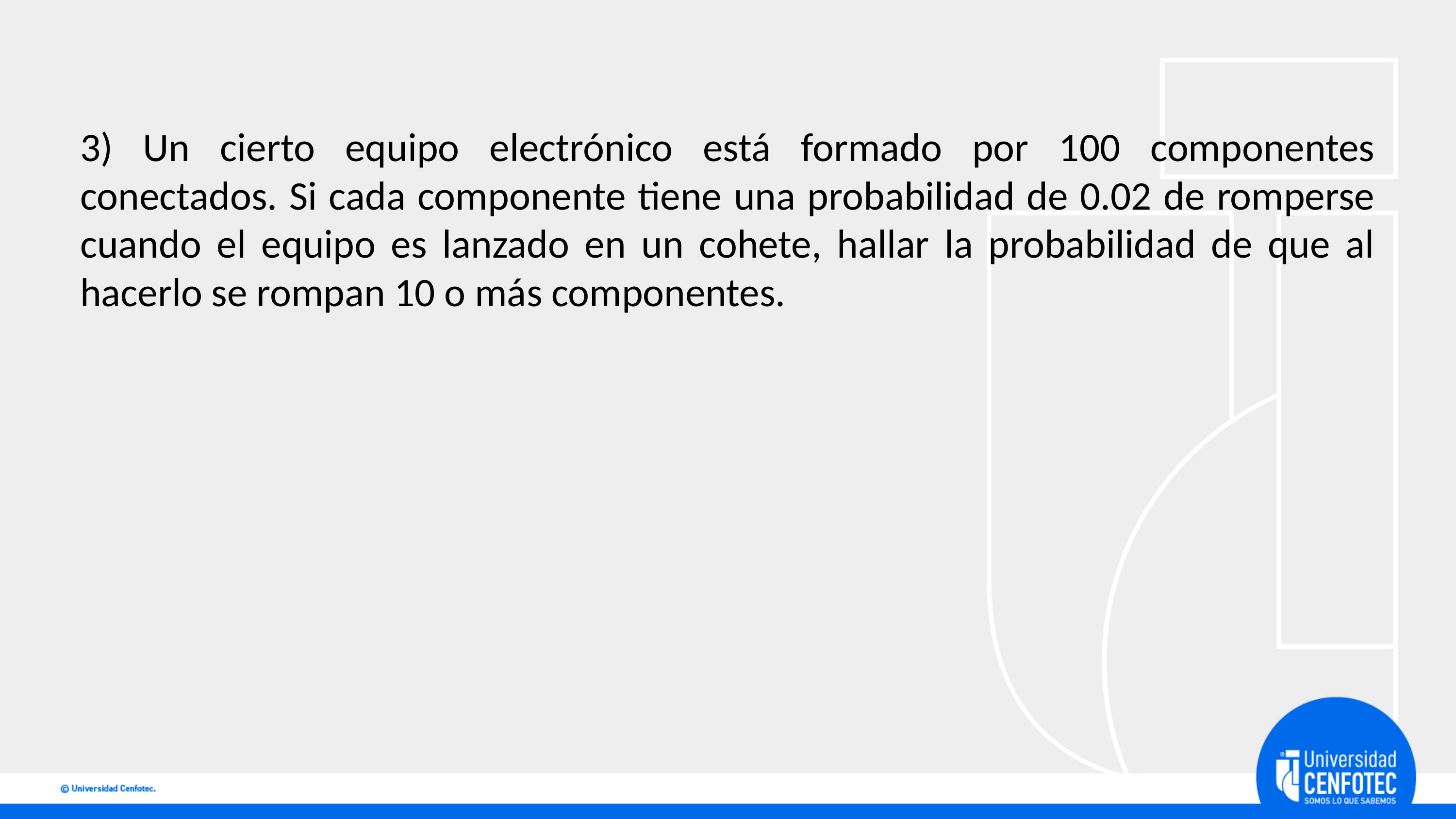

3) Un cierto equipo electrónico está formado por 100 componentes conectados. Si cada componente tiene una probabilidad de 0.02 de romperse cuando el equipo es lanzado en un cohete, hallar la probabilidad de que al hacerlo se rompan 10 o más componentes.